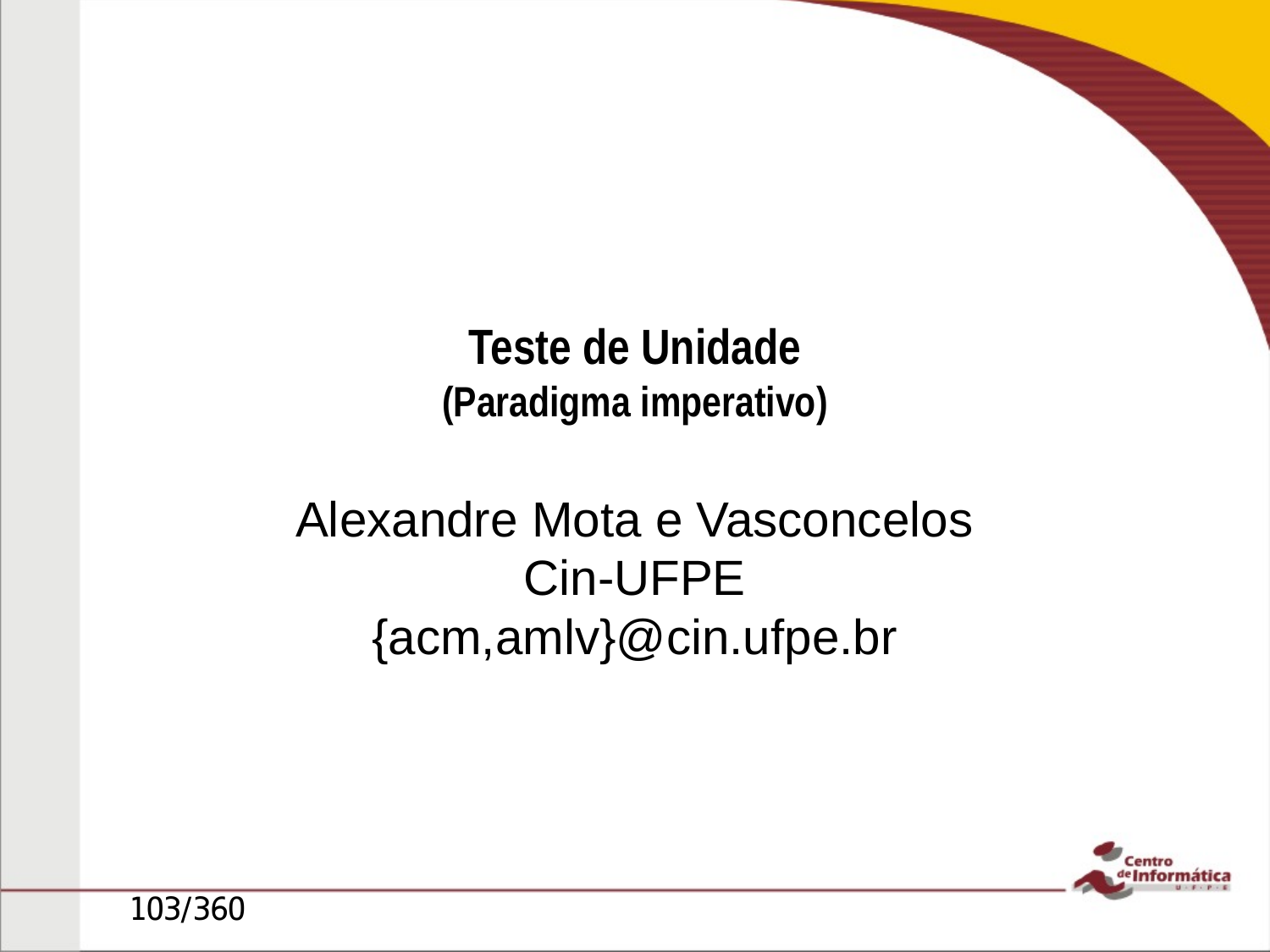

Teste de Unidade
(Paradigma imperativo)
Alexandre Mota e Vasconcelos
Cin-UFPE
{acm,amlv}@cin.ufpe.br
103/360